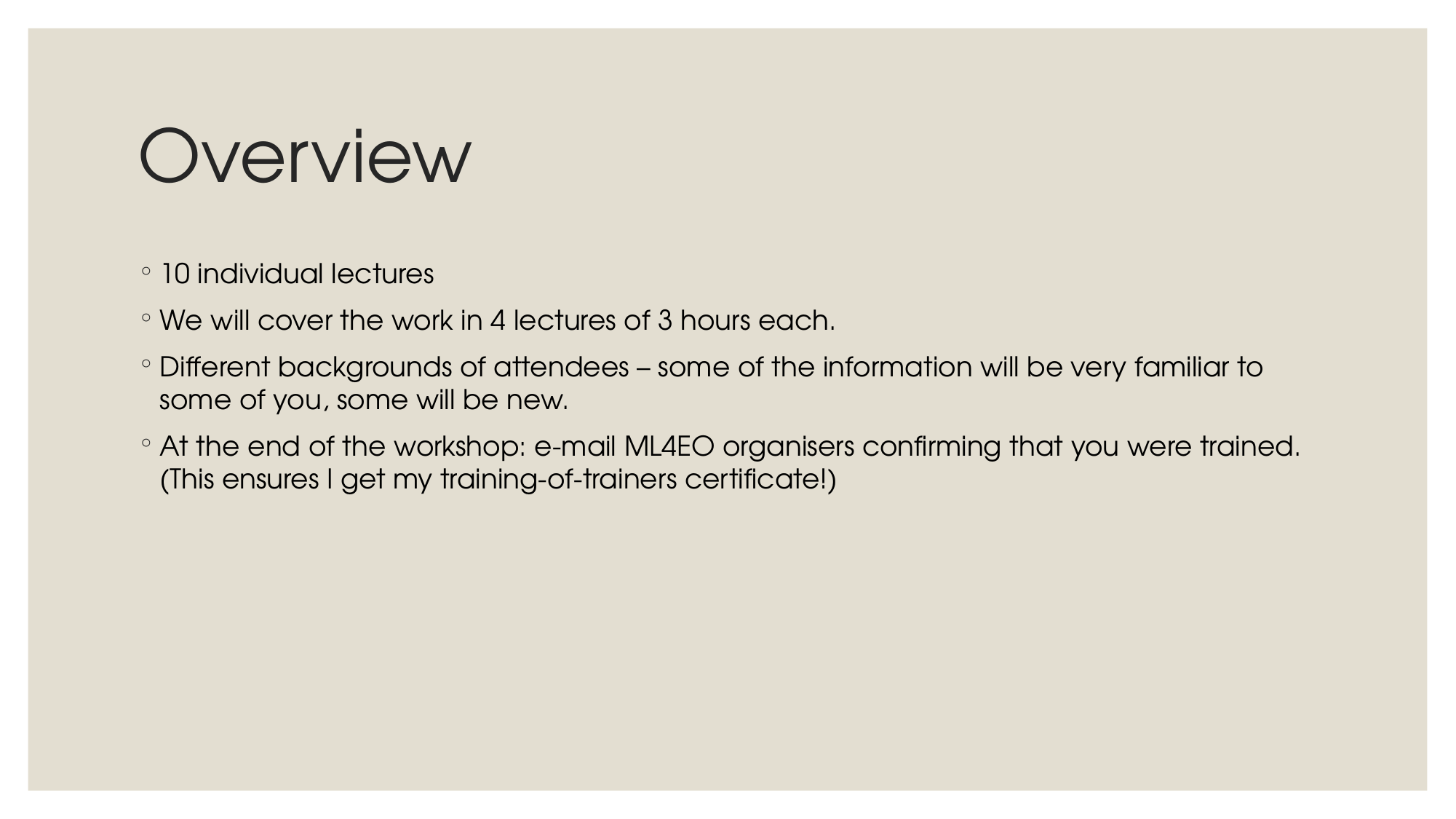

# Overview
10 individual lectures
We will cover the work in 4 lectures of 3 hours each.
Different backgrounds of attendees – some of the information will be very familiar to some of you, some will be new.
At the end of the workshop: e-mail ML4EO organisers confirming that you were trained. (This ensures I get my training-of-trainers certificate!)